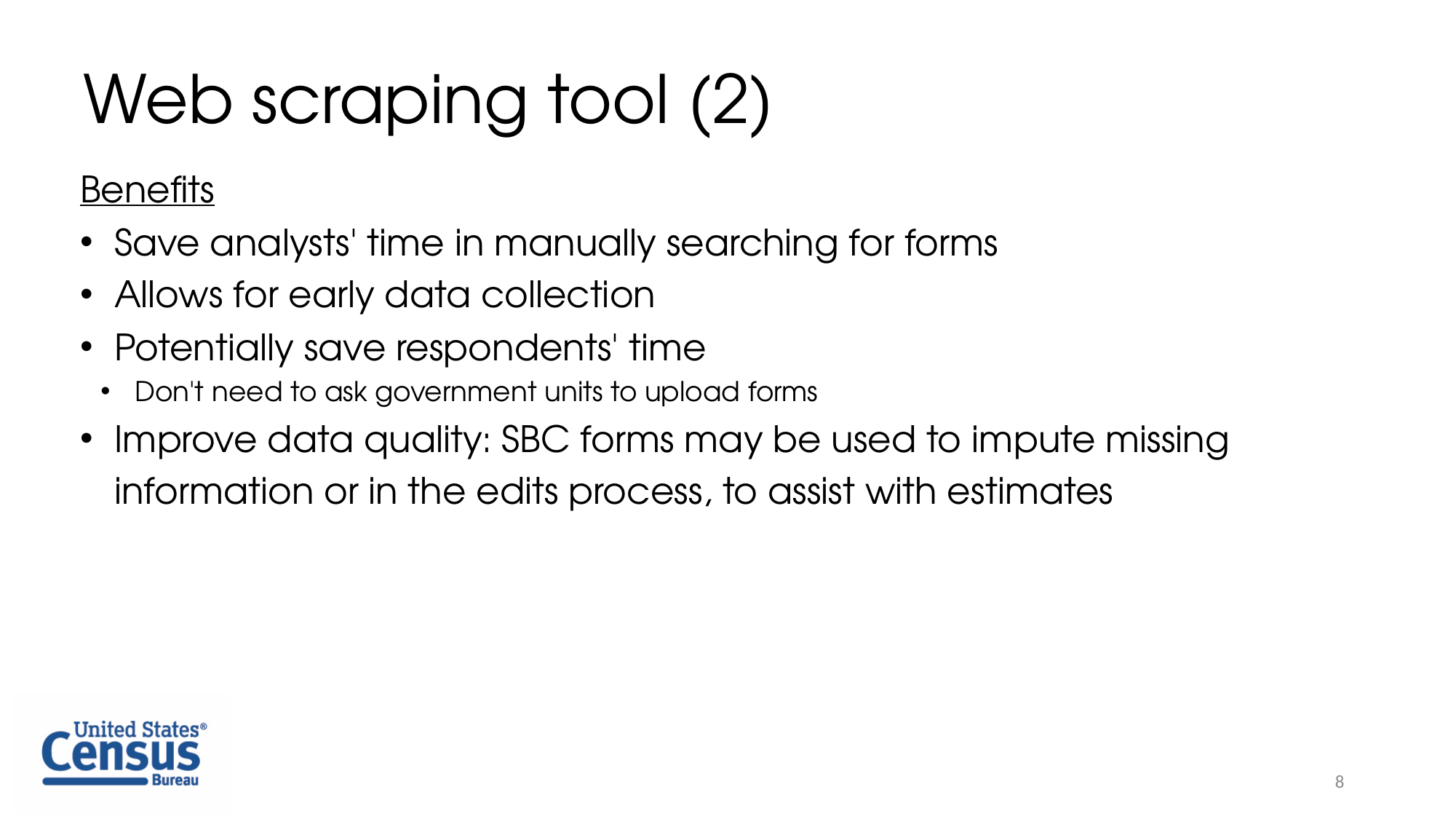

# Web scraping tool (2)
Benefits
Save analysts' time in manually searching for forms
Allows for early data collection
Potentially save respondents' time
Don't need to ask government units to upload forms
Improve data quality: SBC forms may be used to impute missing information or in the edits process, to assist with estimates

8